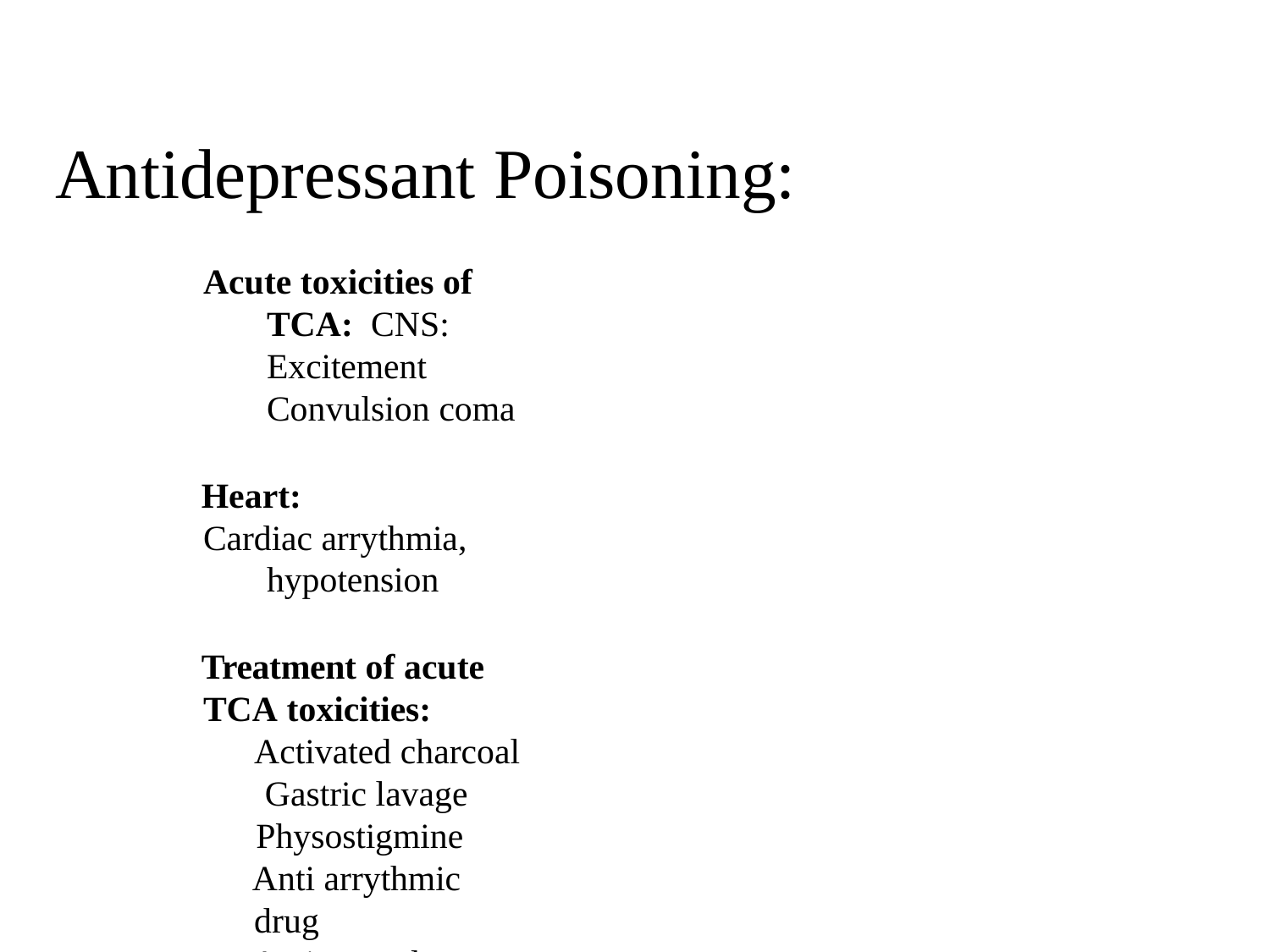

# Antidepressant Poisoning:
Acute toxicities of TCA:  CNS: Excitement  Convulsion coma

Heart:
Cardiac arrythmia, hypotension

Treatment of acute TCA toxicities:
Activated charcoal  Gastric lavage  Physostigmine
Anti arrythmic drug
Anti convulsant: Diazepam.